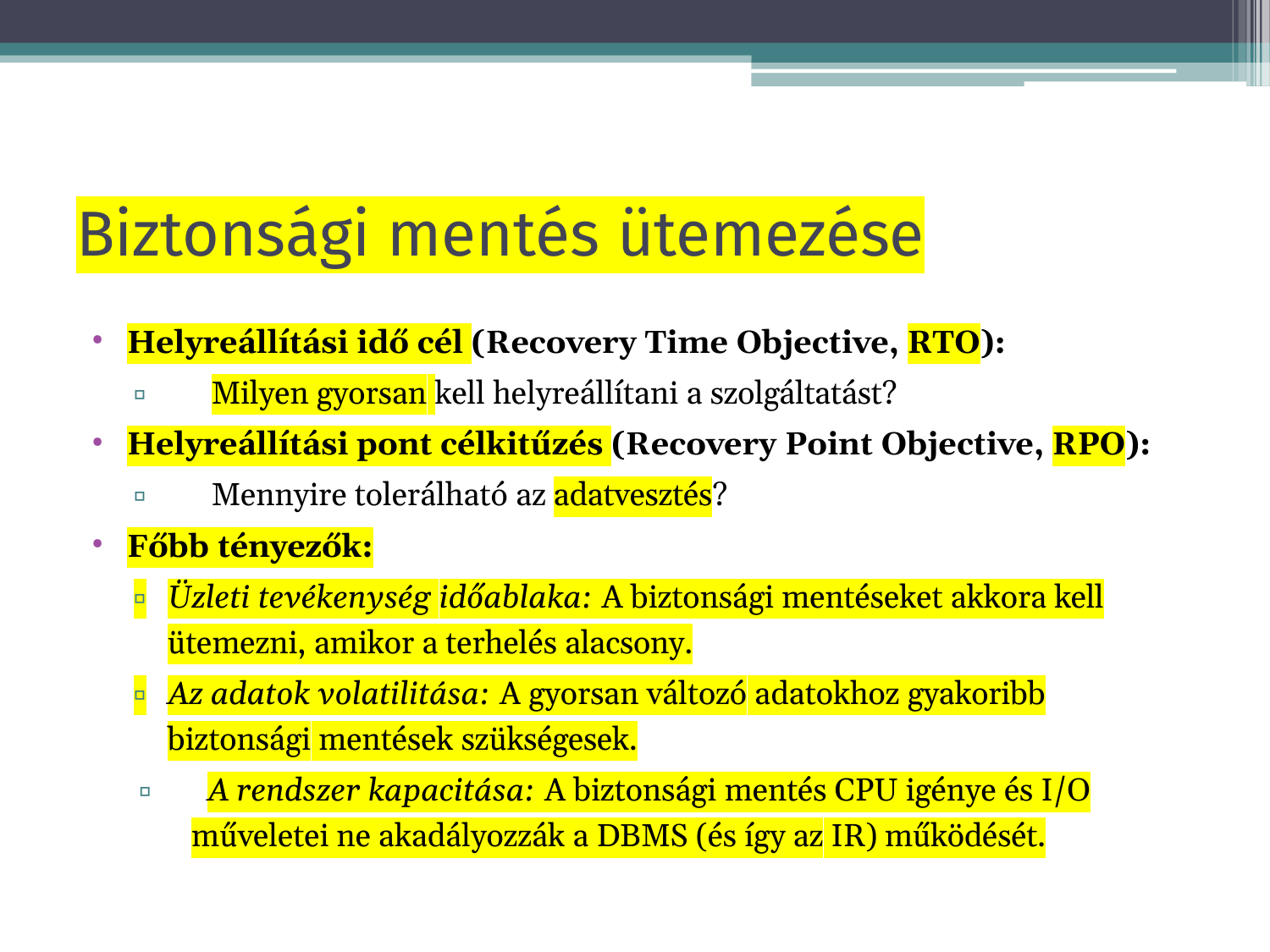

# Biztonsági mentés ütemezése
Helyreállítási idő cél (Recovery Time Objective, RTO):
▫	Milyen gyorsan kell helyreállítani a szolgáltatást?
Helyreállítási pont célkitűzés (Recovery Point Objective, RPO):
▫	Mennyire tolerálható az adatvesztés?
Főbb tényezők:
▫	Üzleti tevékenység időablaka: A biztonsági mentéseket akkora kell ütemezni, amikor a terhelés alacsony.
▫	Az adatok volatilitása: A gyorsan változó adatokhoz gyakoribb biztonsági mentések szükségesek.
▫	A rendszer kapacitása: A biztonsági mentés CPU igénye és I/O
műveletei ne akadályozzák a DBMS (és így az IR) működését.